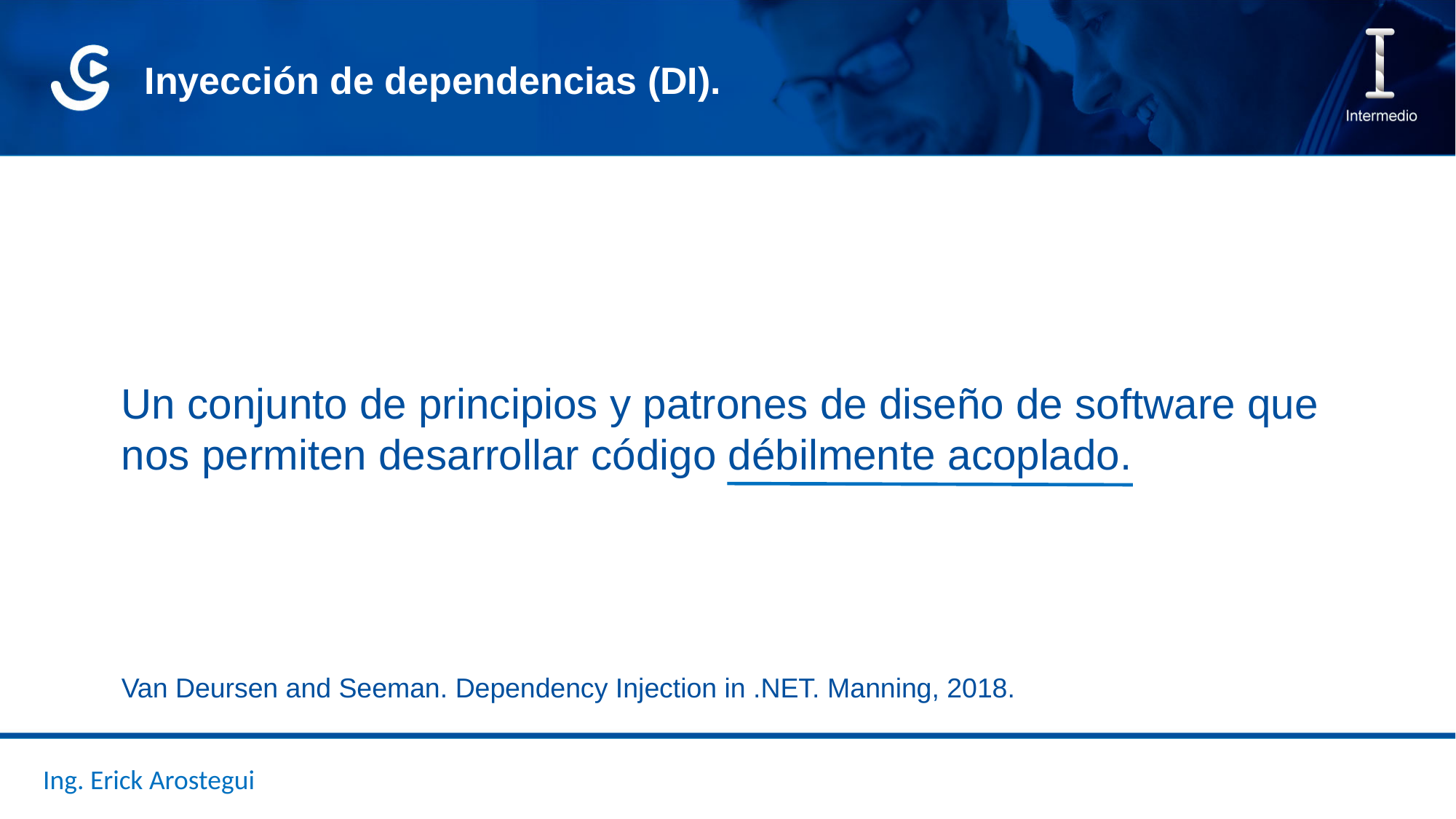

Inyección de dependencias (DI).
Un conjunto de principios y patrones de diseño de software que nos permiten desarrollar código débilmente acoplado.
Van Deursen and Seeman. Dependency Injection in .NET. Manning, 2018.